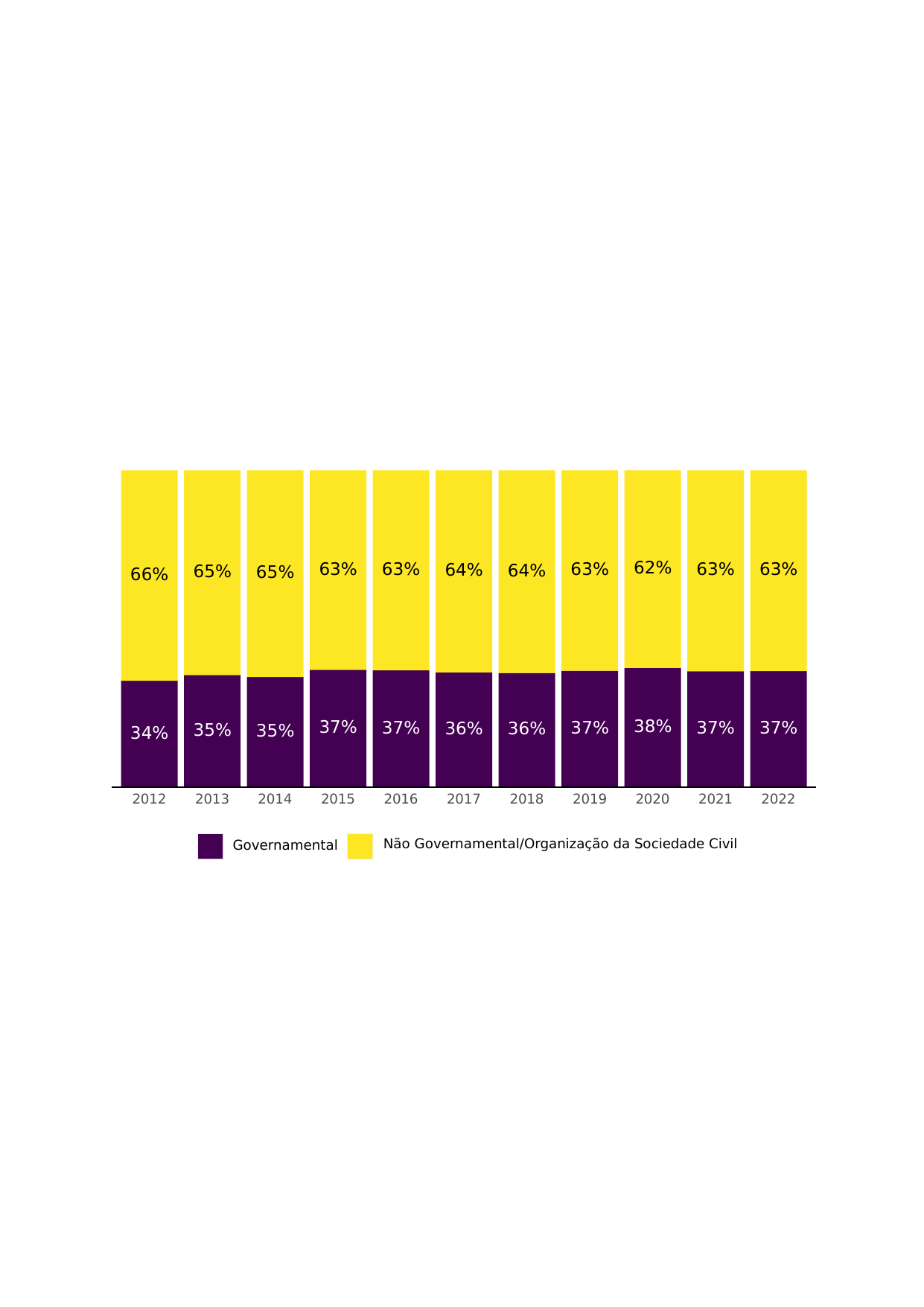

62%
63%
63%
63%
63%
63%
64%
64%
65%
65%
66%

38%
37%
37%
37%
37%
37%
36%
36%
35%
35%
34%

2012
2013
2014
2015
2016
2017
2018
2019
2020
2021
2022

Não Governamental/Organização da Sociedade Civil
Governamental